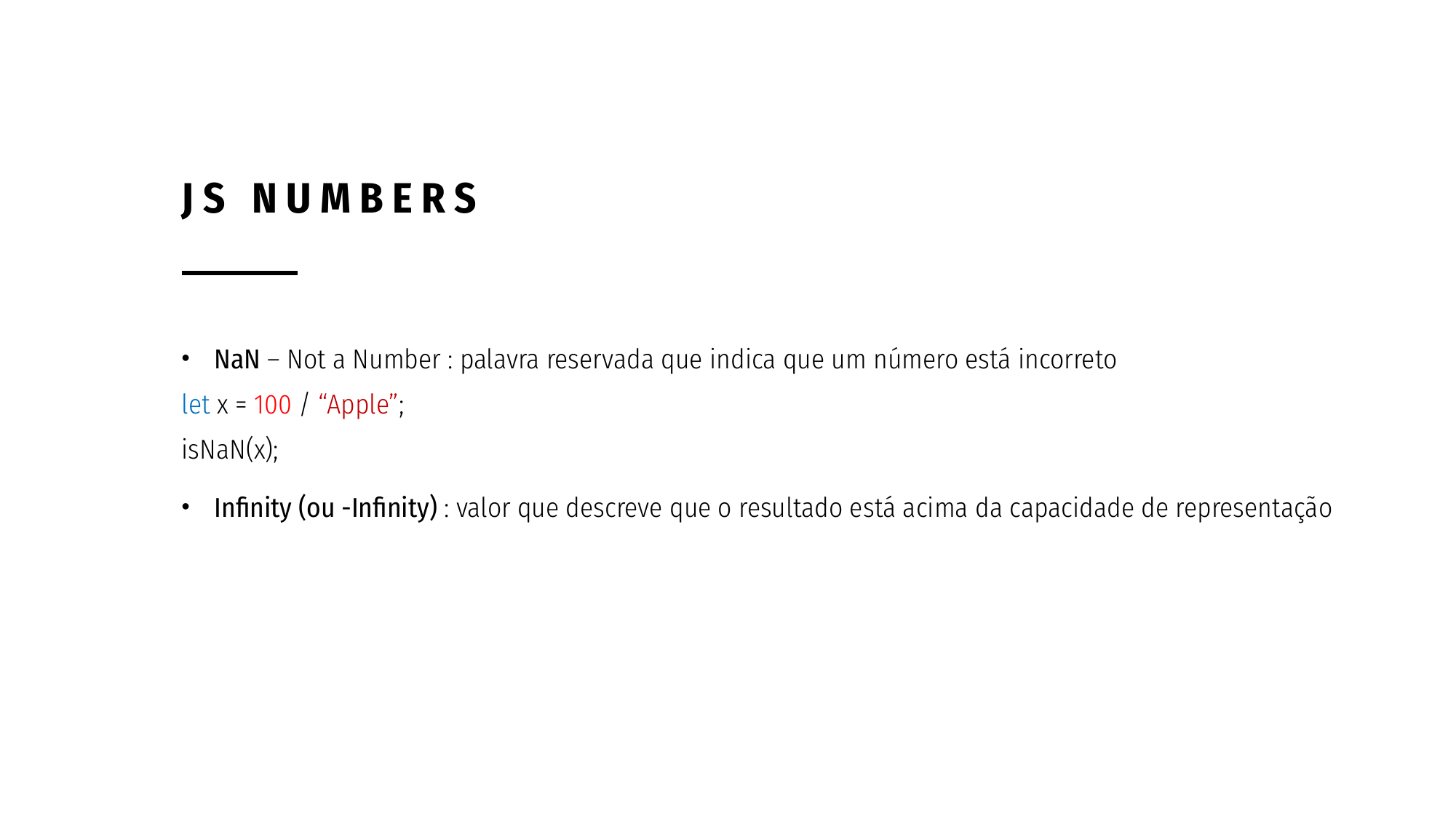

# JS numbers
NaN – Not a Number : palavra reservada que indica que um número está incorreto
let x = 100 / “Apple”;
isNaN(x);
Infinity (ou -Infinity) : valor que descreve que o resultado está acima da capacidade de representação